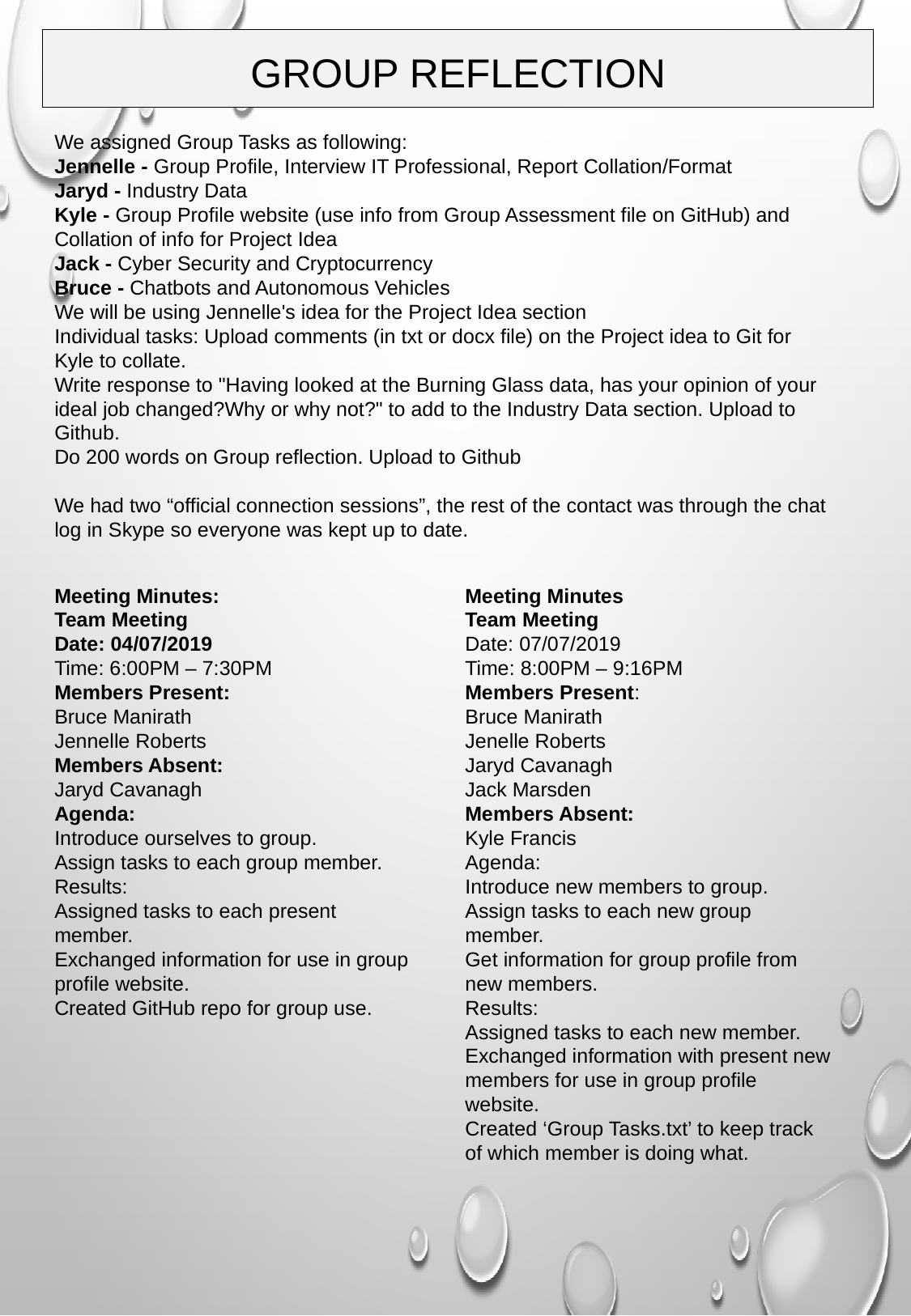

GROUP REFLECTION
We assigned Group Tasks as following:
Jennelle - Group Profile, Interview IT Professional, Report Collation/Format
Jaryd - Industry Data
Kyle - Group Profile website (use info from Group Assessment file on GitHub) and Collation of info for Project Idea
Jack - Cyber Security and Cryptocurrency
Bruce - Chatbots and Autonomous Vehicles
We will be using Jennelle's idea for the Project Idea section
Individual tasks: Upload comments (in txt or docx file) on the Project idea to Git for Kyle to collate.
Write response to "Having looked at the Burning Glass data, has your opinion of your ideal job changed?Why or why not?" to add to the Industry Data section. Upload to Github.
Do 200 words on Group reflection. Upload to Github

We had two “official connection sessions”, the rest of the contact was through the chat log in Skype so everyone was kept up to date.
Meeting Minutes:
Team Meeting
Date: 04/07/2019
Time: 6:00PM – 7:30PM
Members Present:
Bruce Manirath
Jennelle Roberts
Members Absent:
Jaryd Cavanagh
Agenda:
Introduce ourselves to group.
Assign tasks to each group member.
Results:
Assigned tasks to each present member.
Exchanged information for use in group profile website.
Created GitHub repo for group use.

Meeting Minutes
Team Meeting
Date: 07/07/2019
Time: 8:00PM – 9:16PM
Members Present:
Bruce Manirath
Jenelle Roberts
Jaryd Cavanagh
Jack Marsden
Members Absent:
Kyle Francis
Agenda:
Introduce new members to group.
Assign tasks to each new group member.
Get information for group profile from new members.
Results:
Assigned tasks to each new member.
Exchanged information with present new members for use in group profile website.
Created ‘Group Tasks.txt’ to keep track of which member is doing what.